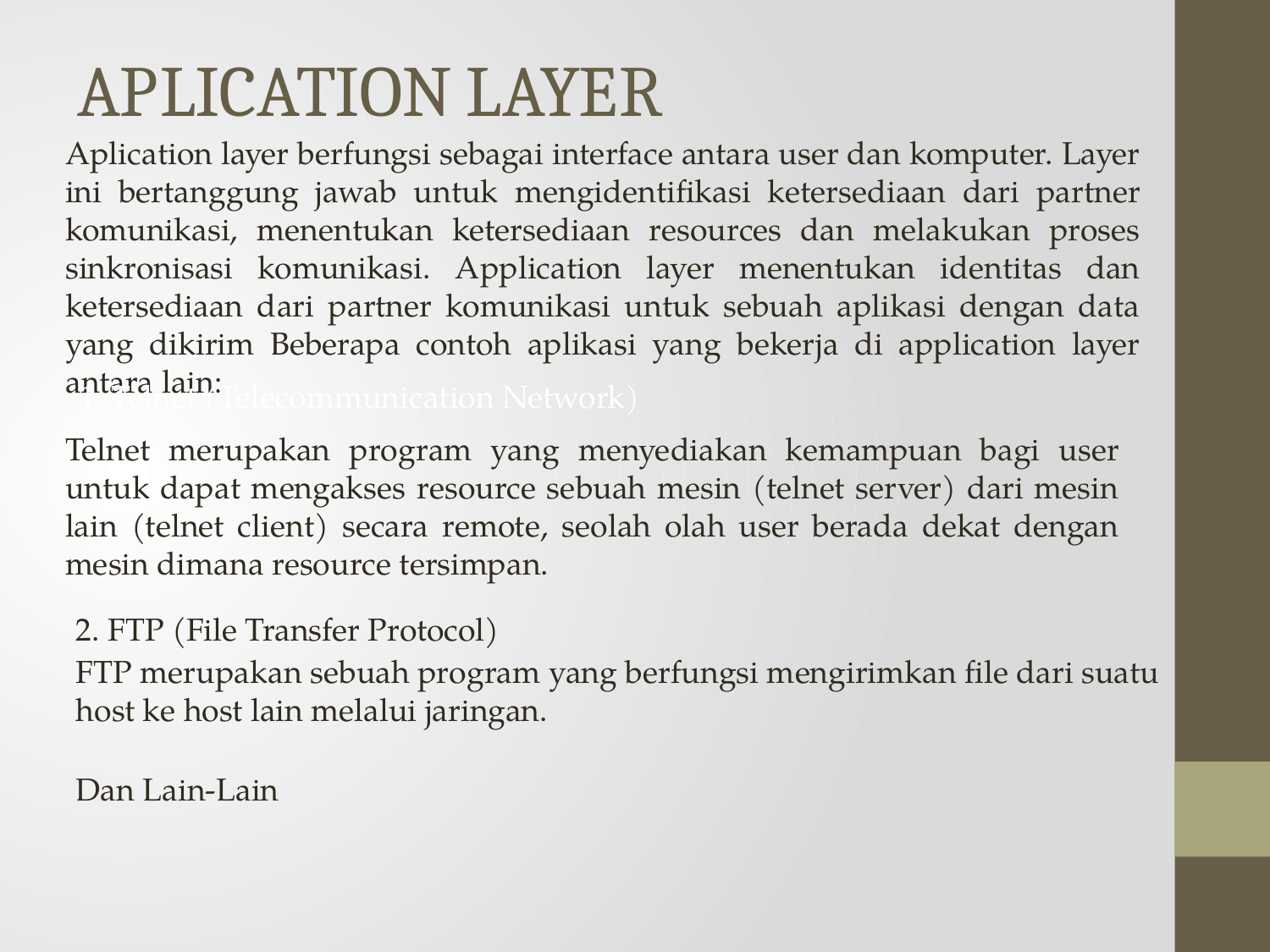

# APLICATION LAYER
Aplication layer berfungsi sebagai interface antara user dan komputer. Layer ini bertanggung jawab untuk mengidentifikasi ketersediaan dari partner komunikasi, menentukan ketersediaan resources dan melakukan proses sinkronisasi komunikasi. Application layer menentukan identitas dan ketersediaan dari partner komunikasi untuk sebuah aplikasi dengan data yang dikirim Beberapa contoh aplikasi yang bekerja di application layer antara lain:
1. Telnet (Telecommunication Network)
Telnet merupakan program yang menyediakan kemampuan bagi user untuk dapat mengakses resource sebuah mesin (telnet server) dari mesin lain (telnet client) secara remote, seolah olah user berada dekat dengan mesin dimana resource tersimpan.

2. FTP (File Transfer Protocol)
FTP merupakan sebuah program yang berfungsi mengirimkan file dari suatu host ke host lain melalui jaringan.
Dan Lain-Lain